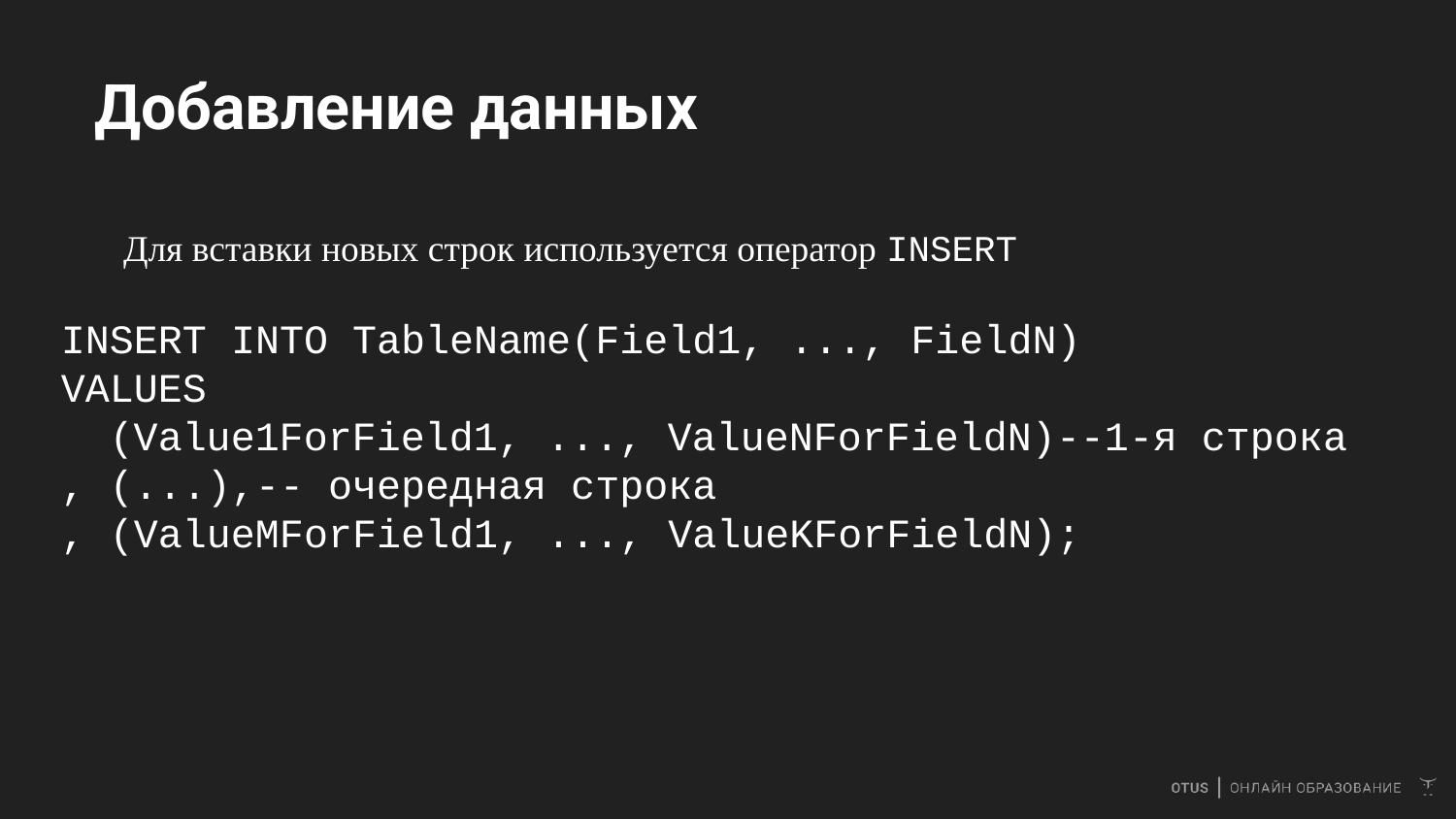

# Добавление данных
Для вставки новых строк используется оператор INSERT
INSERT INTO TableName(Field1, ..., FieldN)
VALUES
  (Value1ForField1, ..., ValueNForFieldN)--1-я строка
, (...),-- очередная строка
, (ValueMForField1, ..., ValueKForFieldN);